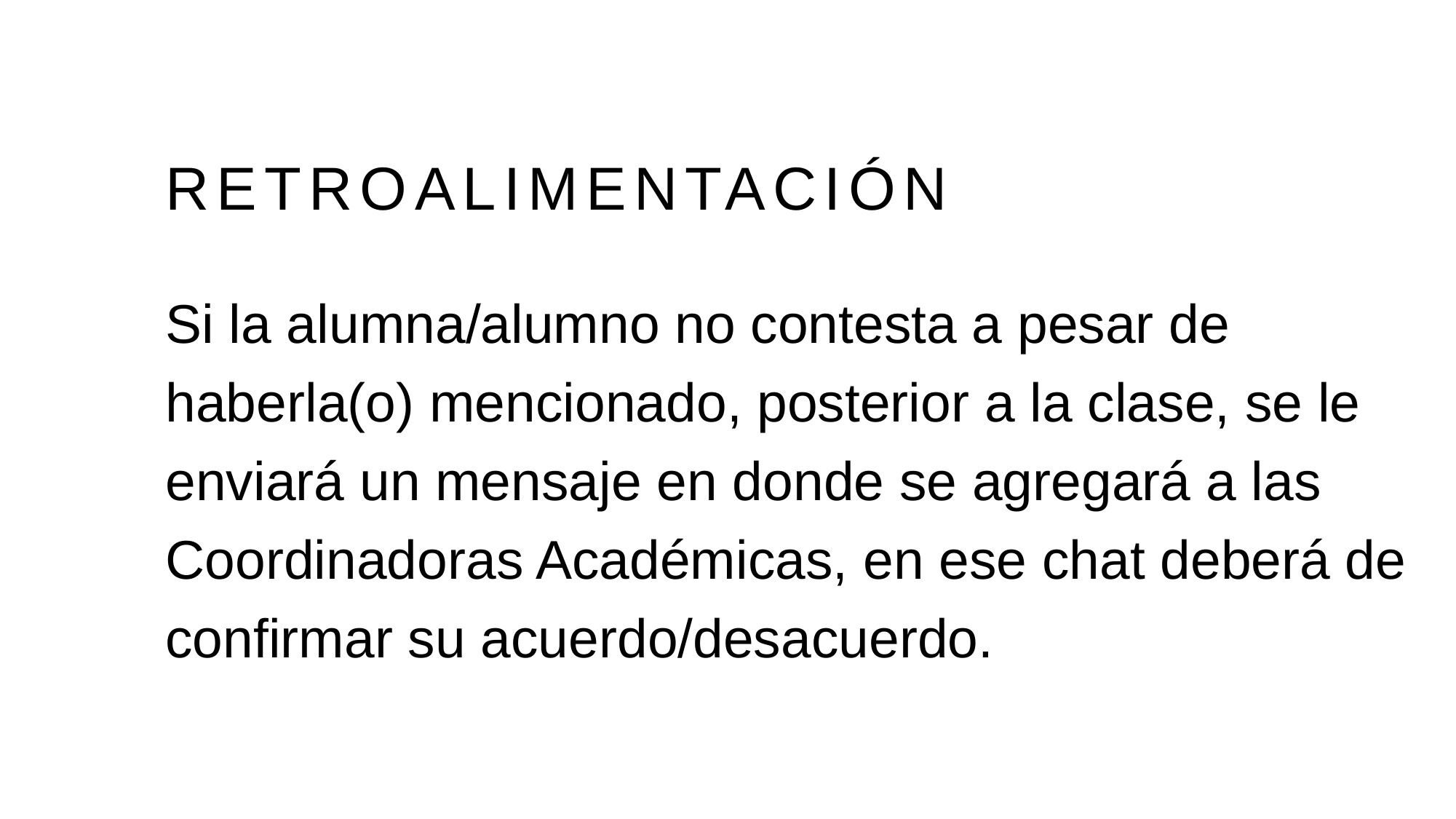

# Retroalimentación
Si la alumna/alumno no contesta a pesar de haberla(o) mencionado, posterior a la clase, se le enviará un mensaje en donde se agregará a las Coordinadoras Académicas, en ese chat deberá de confirmar su acuerdo/desacuerdo.